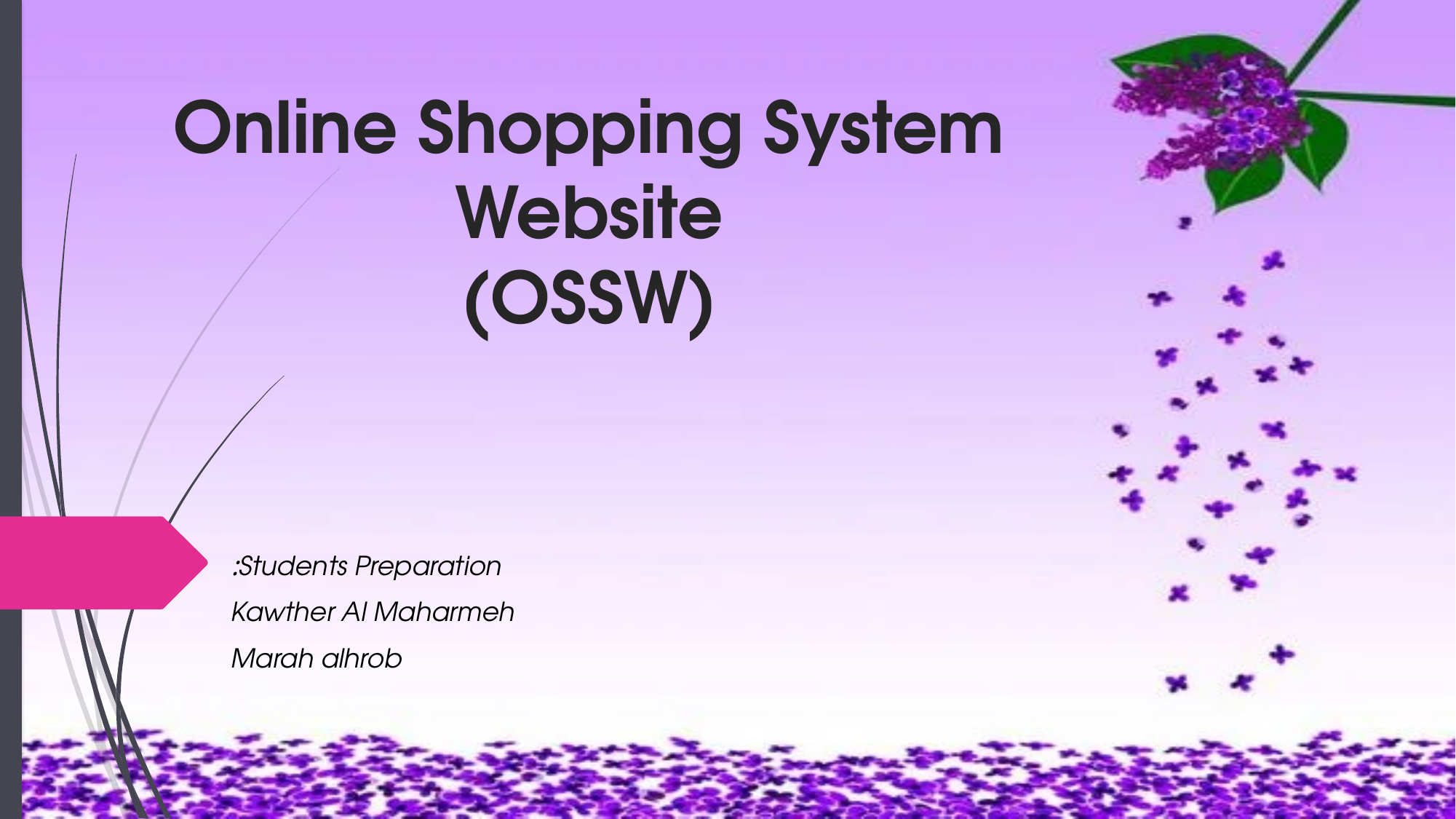

# Online Shopping System Website (OSSW)
Students Preparation:
Kawther Al Maharmeh
Marah alhrob